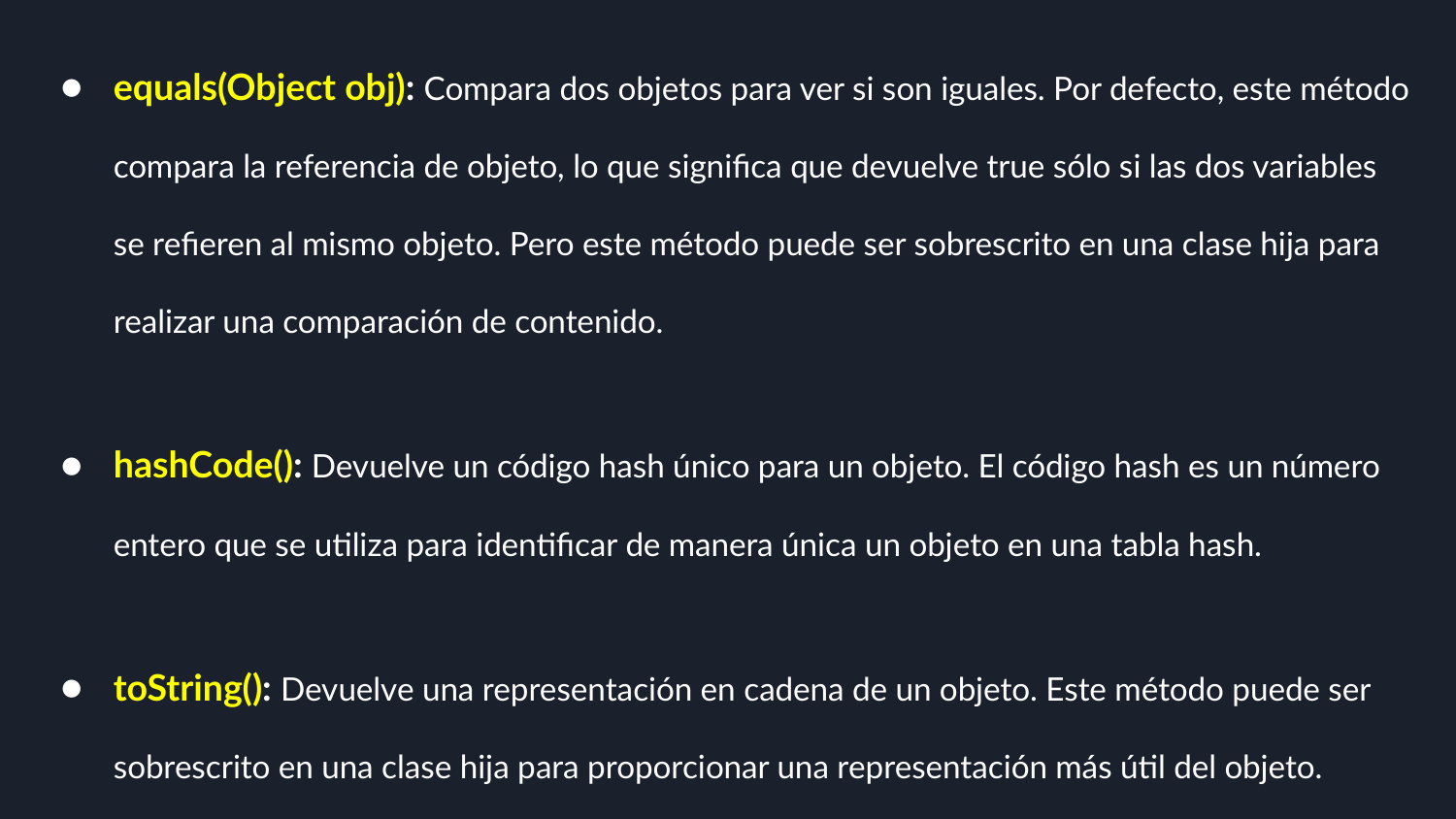

equals(Object obj): Compara dos objetos para ver si son iguales. Por defecto, este método compara la referencia de objeto, lo que significa que devuelve true sólo si las dos variables se refieren al mismo objeto. Pero este método puede ser sobrescrito en una clase hija para realizar una comparación de contenido.

hashCode(): Devuelve un código hash único para un objeto. El código hash es un número entero que se utiliza para identificar de manera única un objeto en una tabla hash.

toString(): Devuelve una representación en cadena de un objeto. Este método puede ser sobrescrito en una clase hija para proporcionar una representación más útil del objeto.